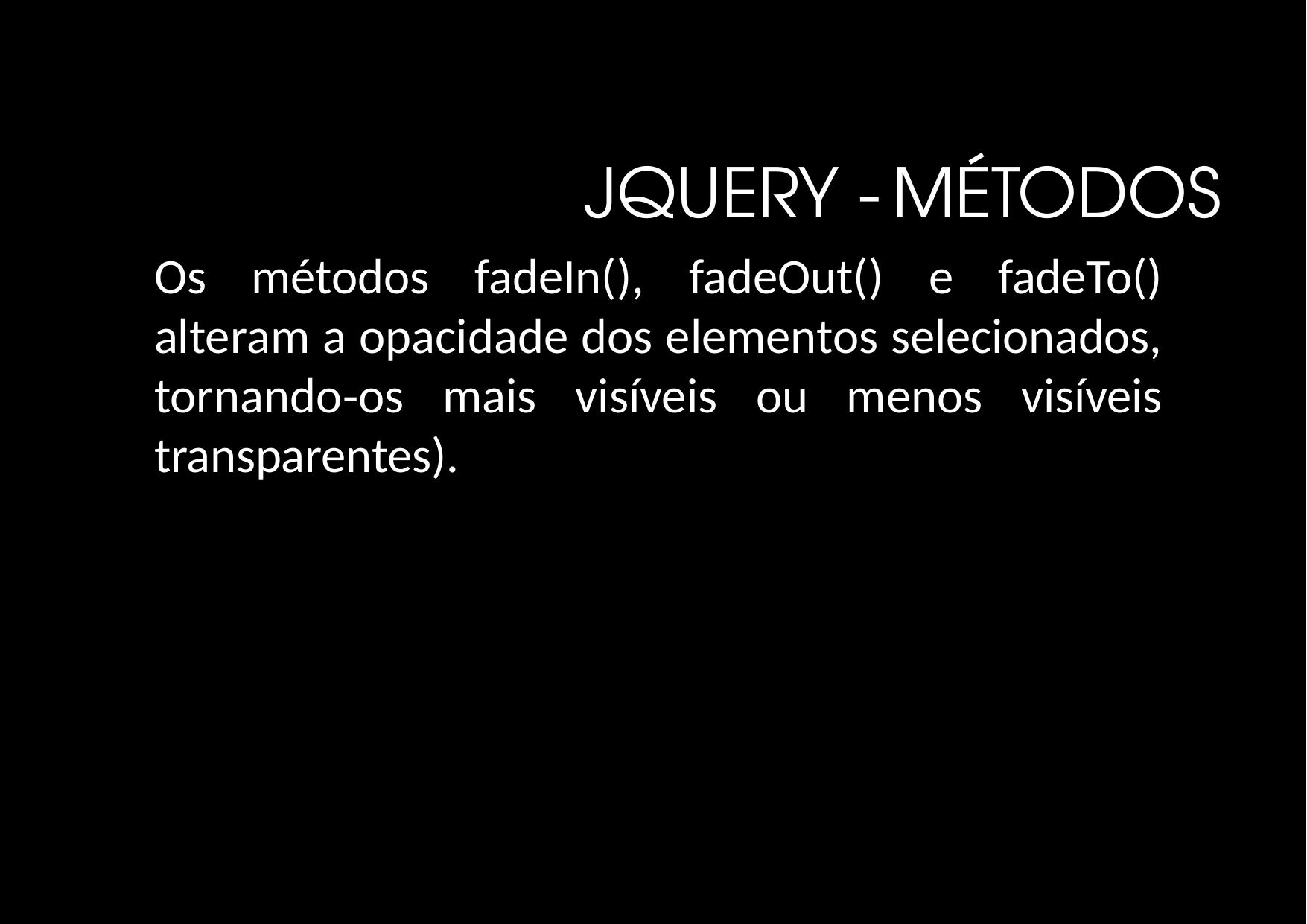

# jQuery -	Métodos
Os  métodos  fadeIn(),  fadeOut()  e  fadeTo() alteram a opacidade dos elementos selecionados, tornando‐os  mais  visíveis  ou  menos  visíveis transparentes).